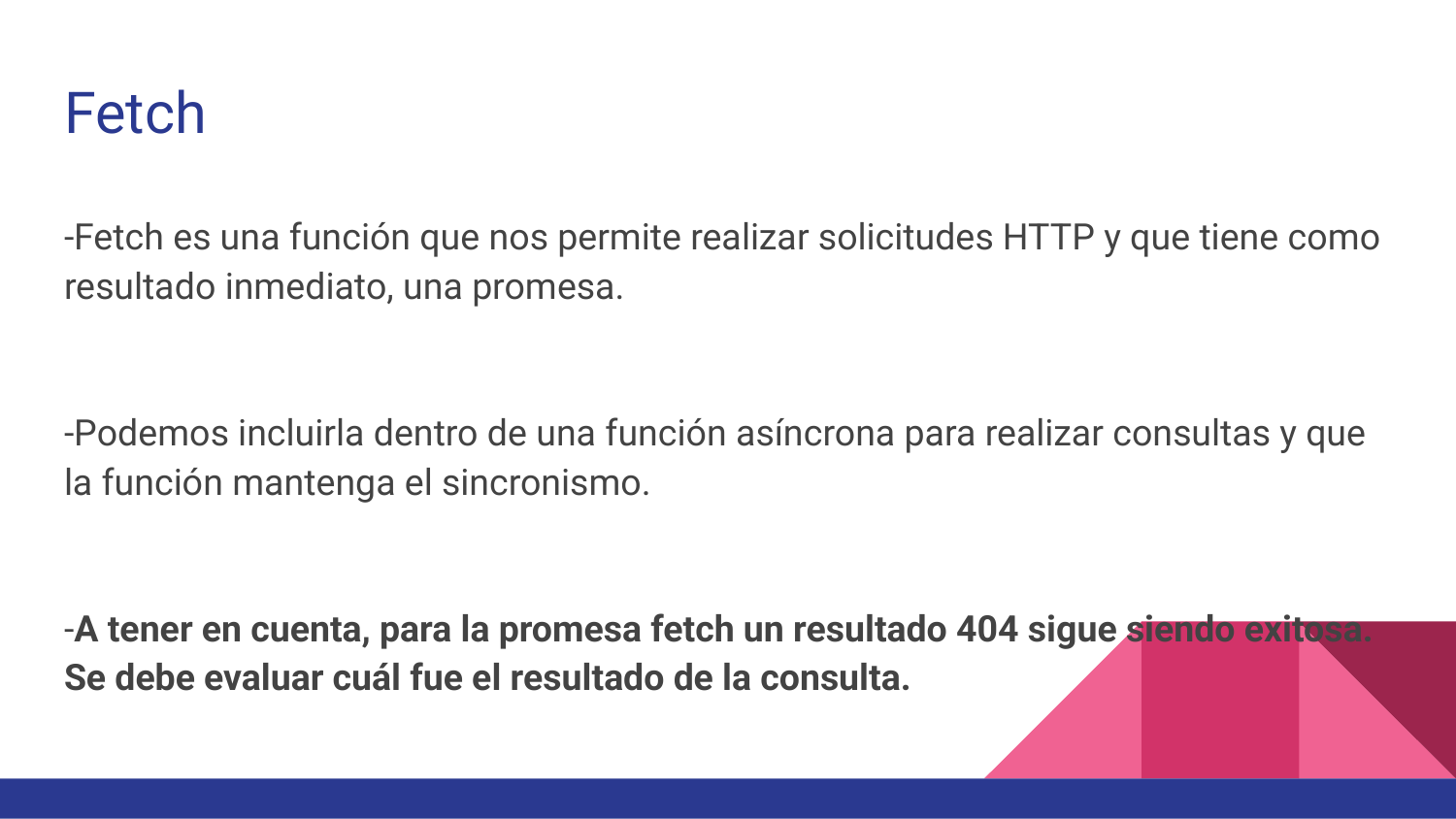

# Fetch
-Fetch es una función que nos permite realizar solicitudes HTTP y que tiene como resultado inmediato, una promesa.

-Podemos incluirla dentro de una función asíncrona para realizar consultas y que la función mantenga el sincronismo.

-A tener en cuenta, para la promesa fetch un resultado 404 sigue siendo exitosa. Se debe evaluar cuál fue el resultado de la consulta.